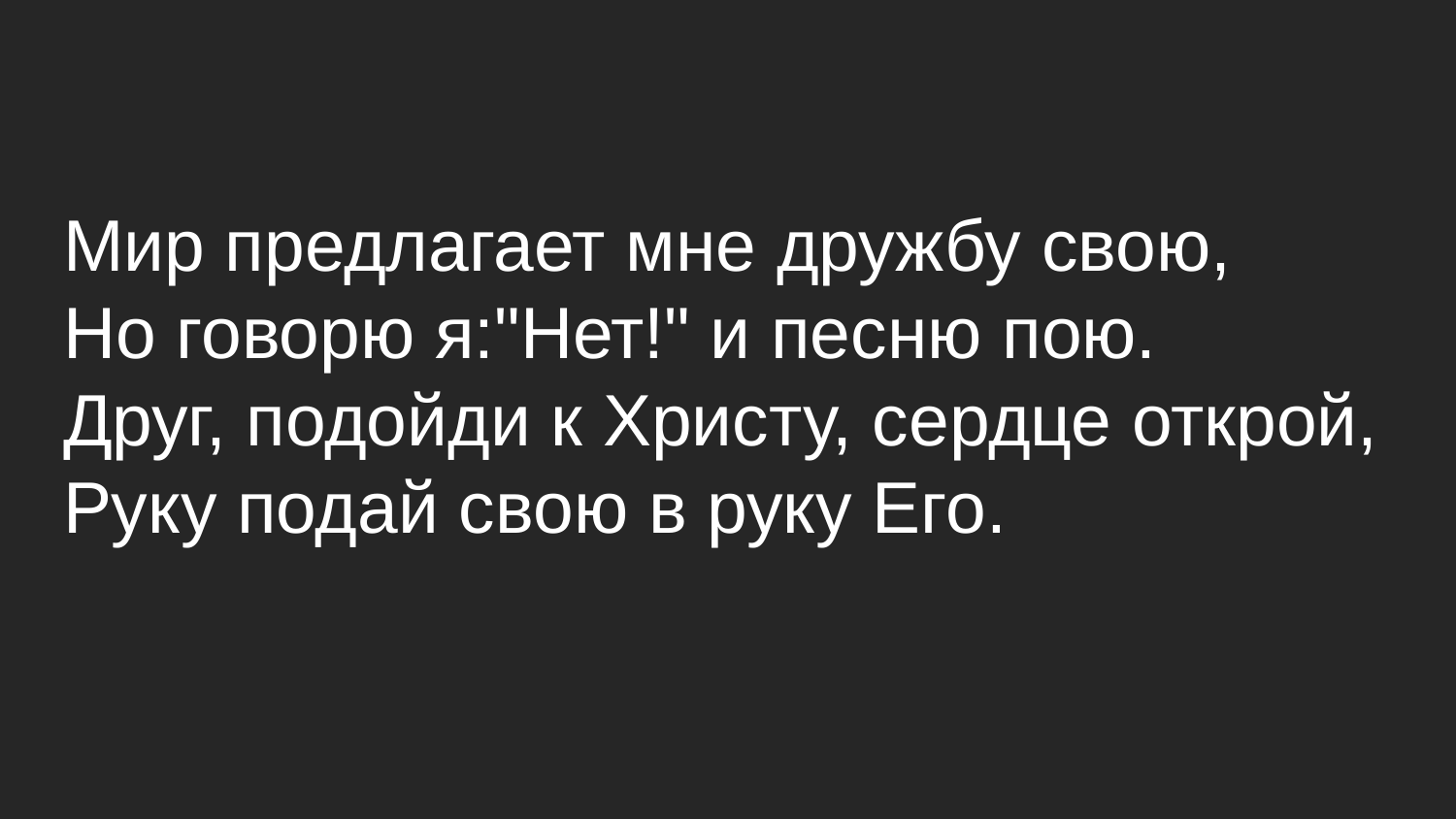

Мир предлагает мне дружбу свою,
Но говорю я:"Нет!" и песню пою.
Друг, подойди к Христу, сердце открой,
Руку подай свою в руку Его.